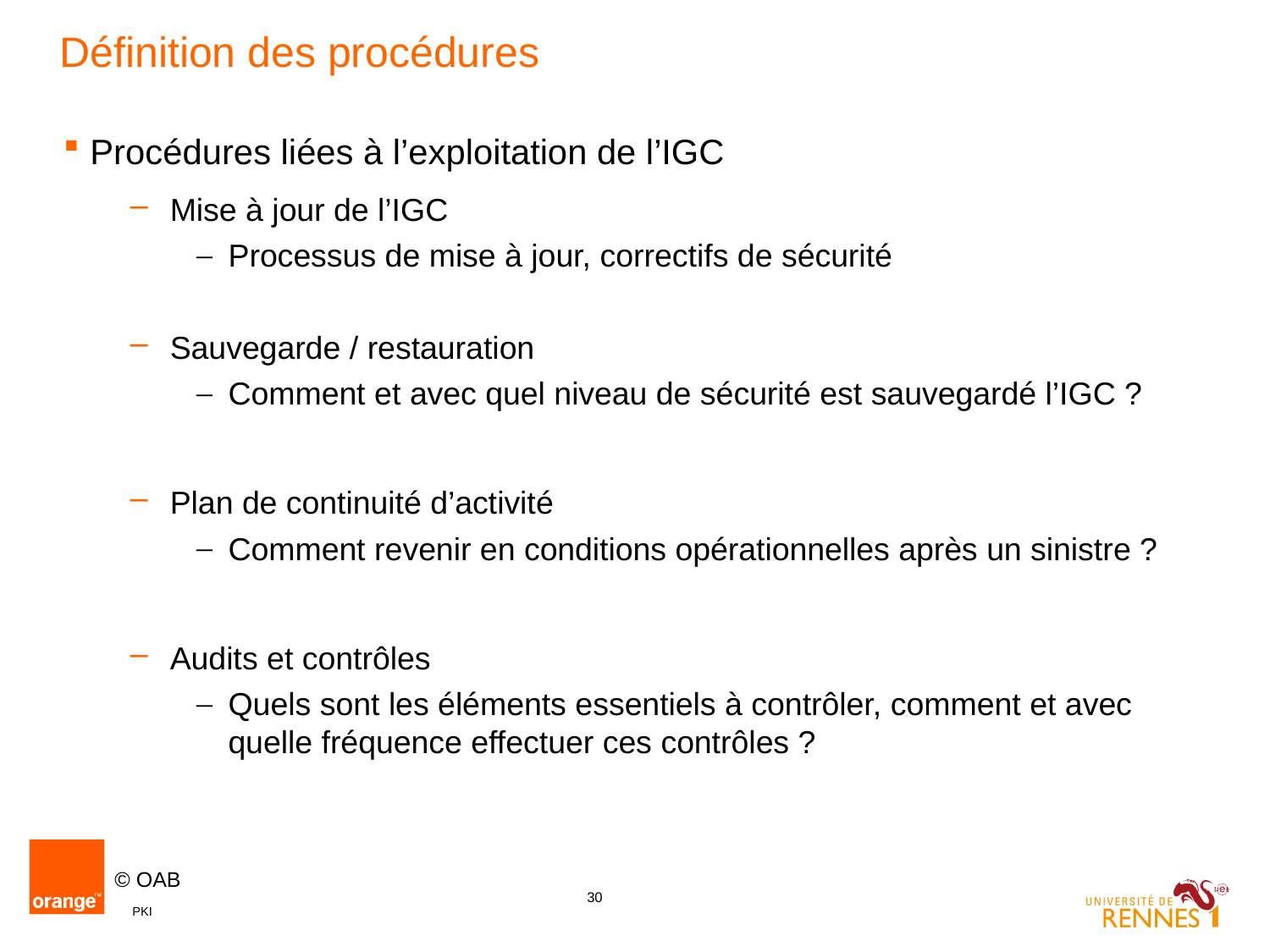

# Définition des procédures
Procédures liées à l’exploitation de l’IGC
Mise à jour de l’IGC
Processus de mise à jour, correctifs de sécurité

Sauvegarde / restauration
Comment et avec quel niveau de sécurité est sauvegardé l’IGC ?

Plan de continuité d’activité
Comment revenir en conditions opérationnelles après un sinistre ?

Audits et contrôles
Quels sont les éléments essentiels à contrôler, comment et avec quelle fréquence effectuer ces contrôles ?

PKI